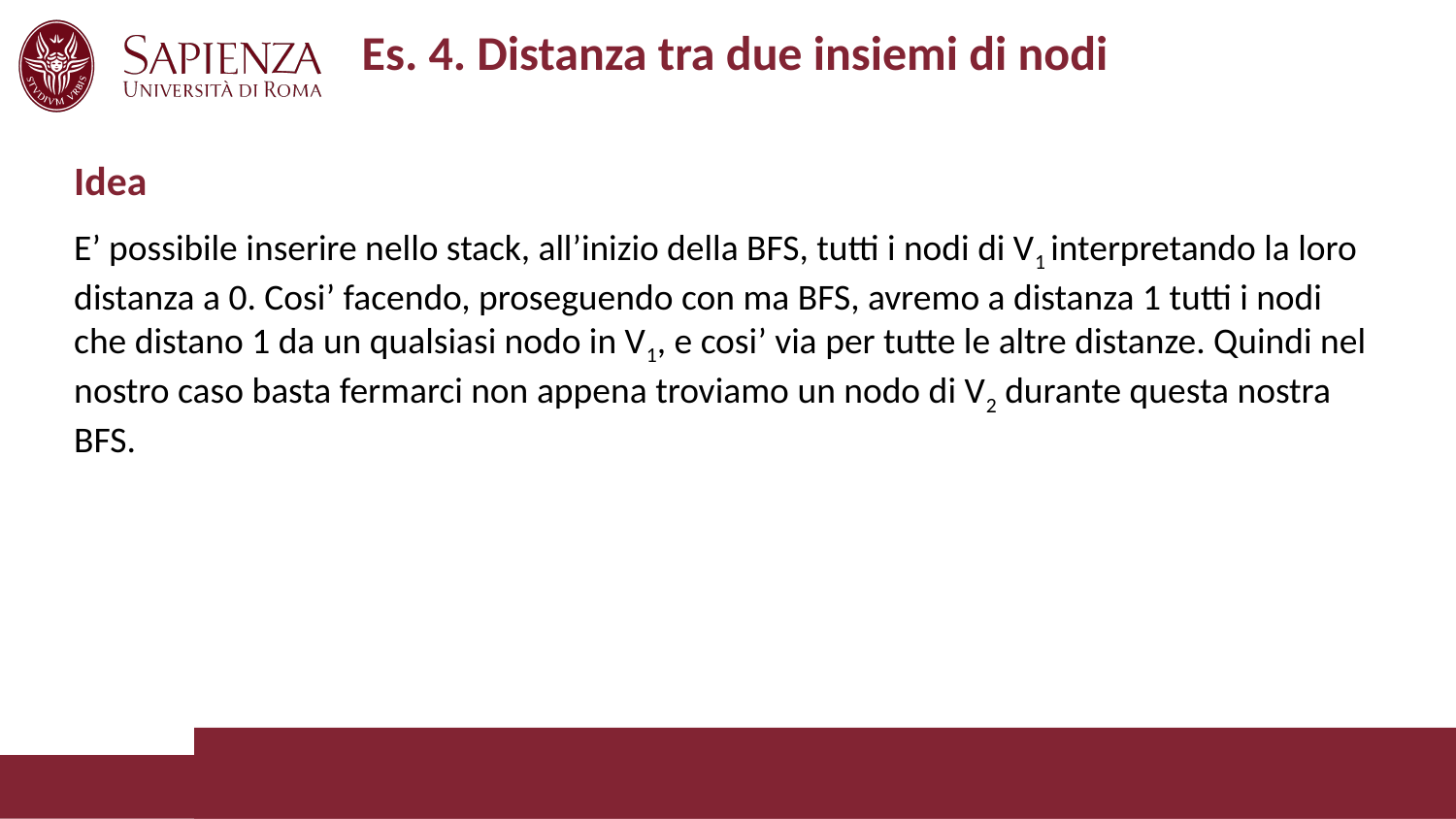

# Es. 4. Distanza tra due insiemi di nodi
Idea
E’ possibile inserire nello stack, all’inizio della BFS, tutti i nodi di V1 interpretando la loro distanza a 0. Cosi’ facendo, proseguendo con ma BFS, avremo a distanza 1 tutti i nodi che distano 1 da un qualsiasi nodo in V1, e cosi’ via per tutte le altre distanze. Quindi nel nostro caso basta fermarci non appena troviamo un nodo di V2 durante questa nostra BFS.